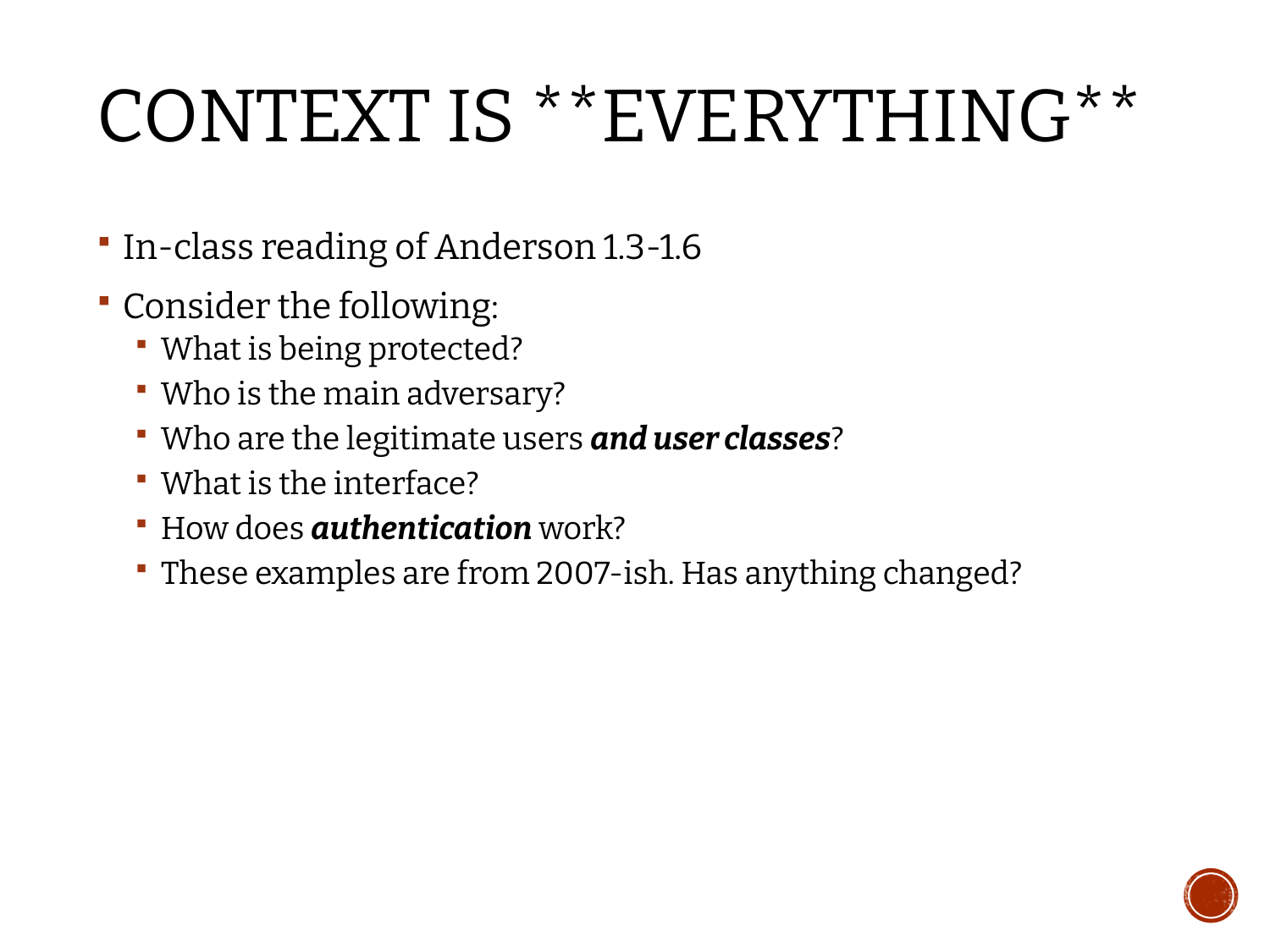

# Context is **EVERYTHING**
In-class reading of Anderson 1.3-1.6
Consider the following:
What is being protected?
Who is the main adversary?
Who are the legitimate users and user classes?
What is the interface?
How does authentication work?
These examples are from 2007-ish. Has anything changed?